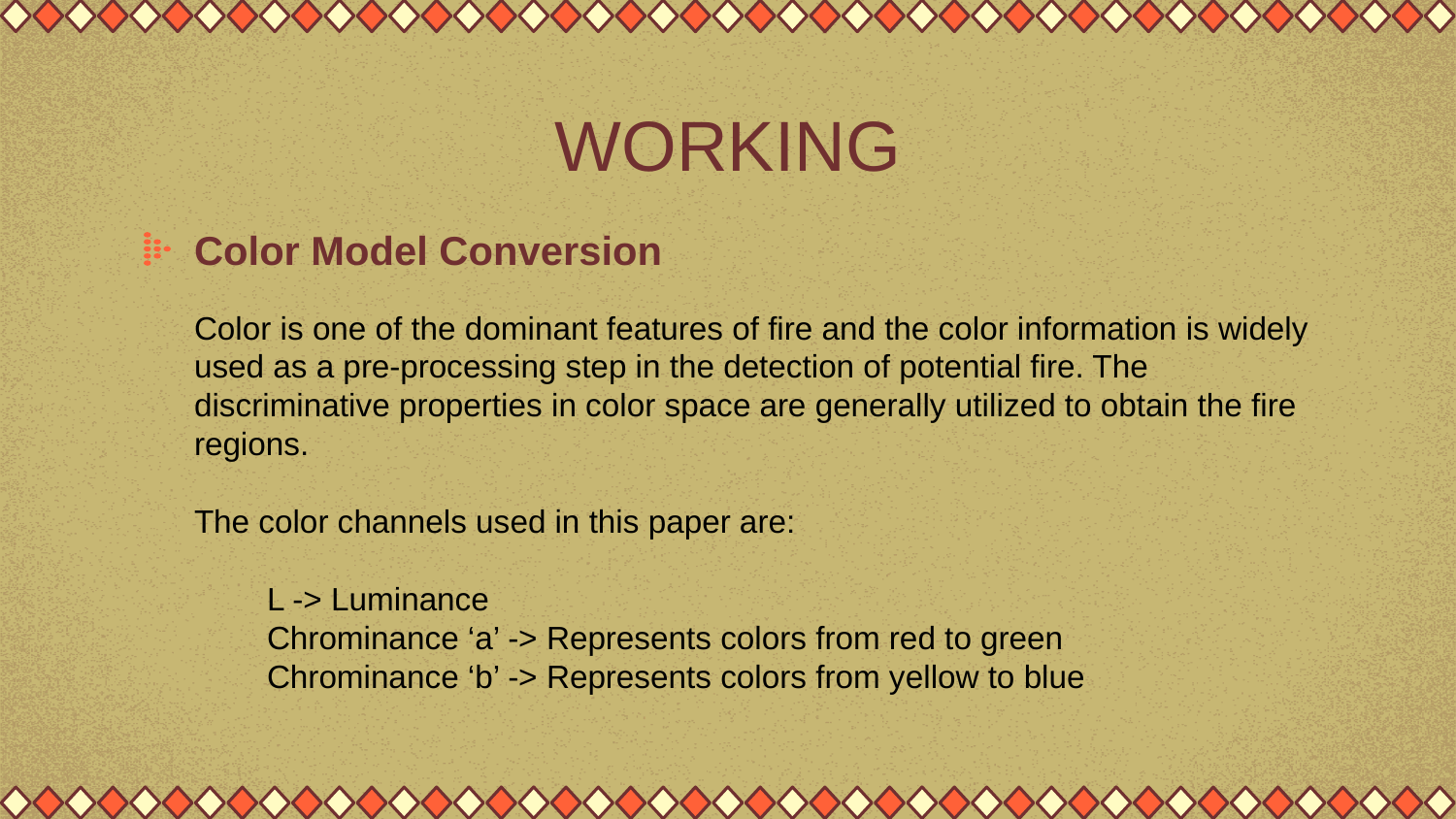

# WORKING
Color Model Conversion

Color is one of the dominant features of fire and the color information is widely used as a pre-processing step in the detection of potential fire. The discriminative properties in color space are generally utilized to obtain the fire regions.

The color channels used in this paper are:

L -> Luminance
Chrominance ‘a’ -> Represents colors from red to green
Chrominance ‘b’ -> Represents colors from yellow to blue